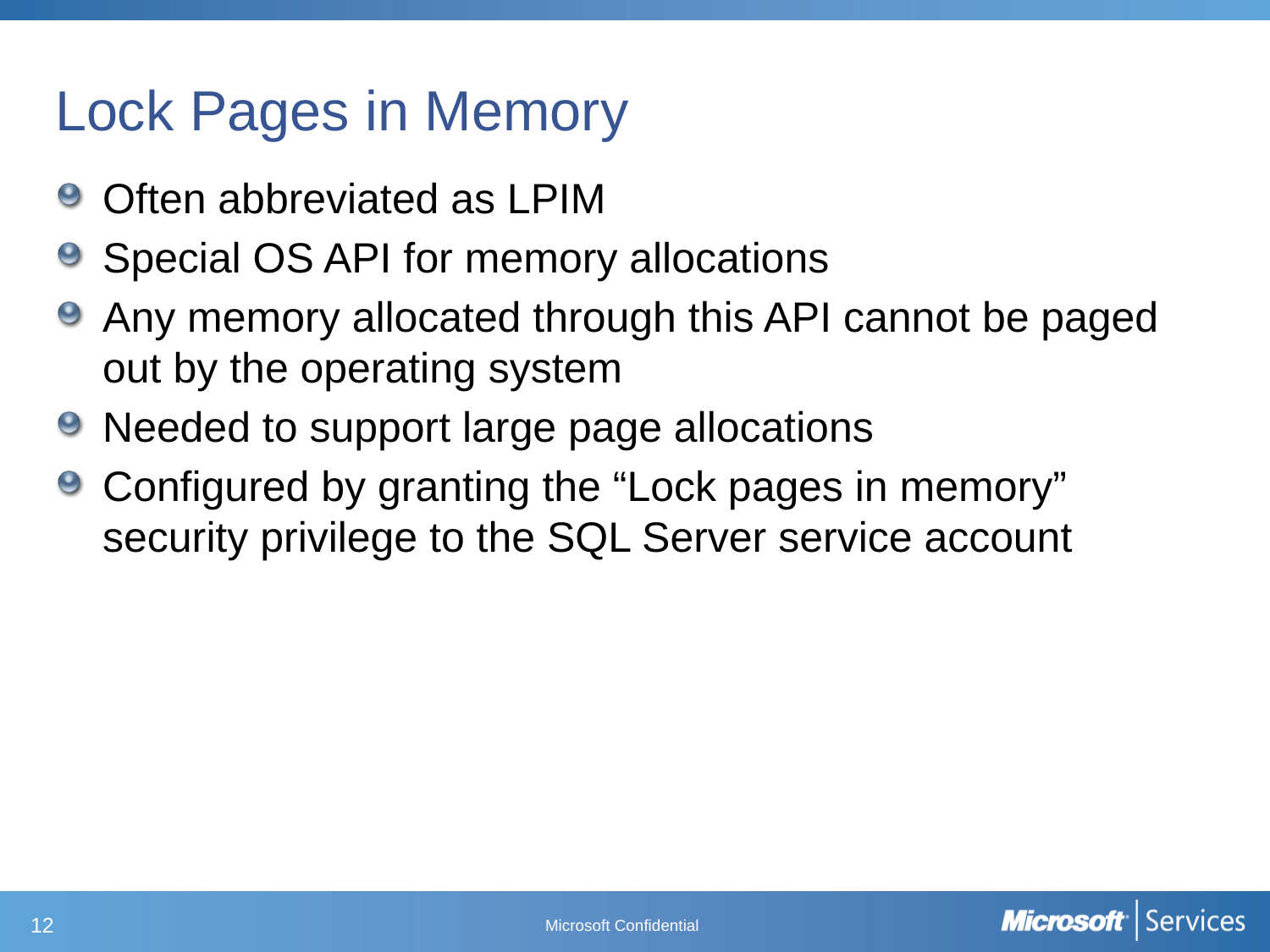

# Lock Pages in Memory
Often abbreviated as LPIM
Special OS API for memory allocations
Any memory allocated through this API cannot be paged out by the operating system
Needed to support large page allocations
Configured by granting the “Lock pages in memory” security privilege to the SQL Server service account
Microsoft Confidential
12